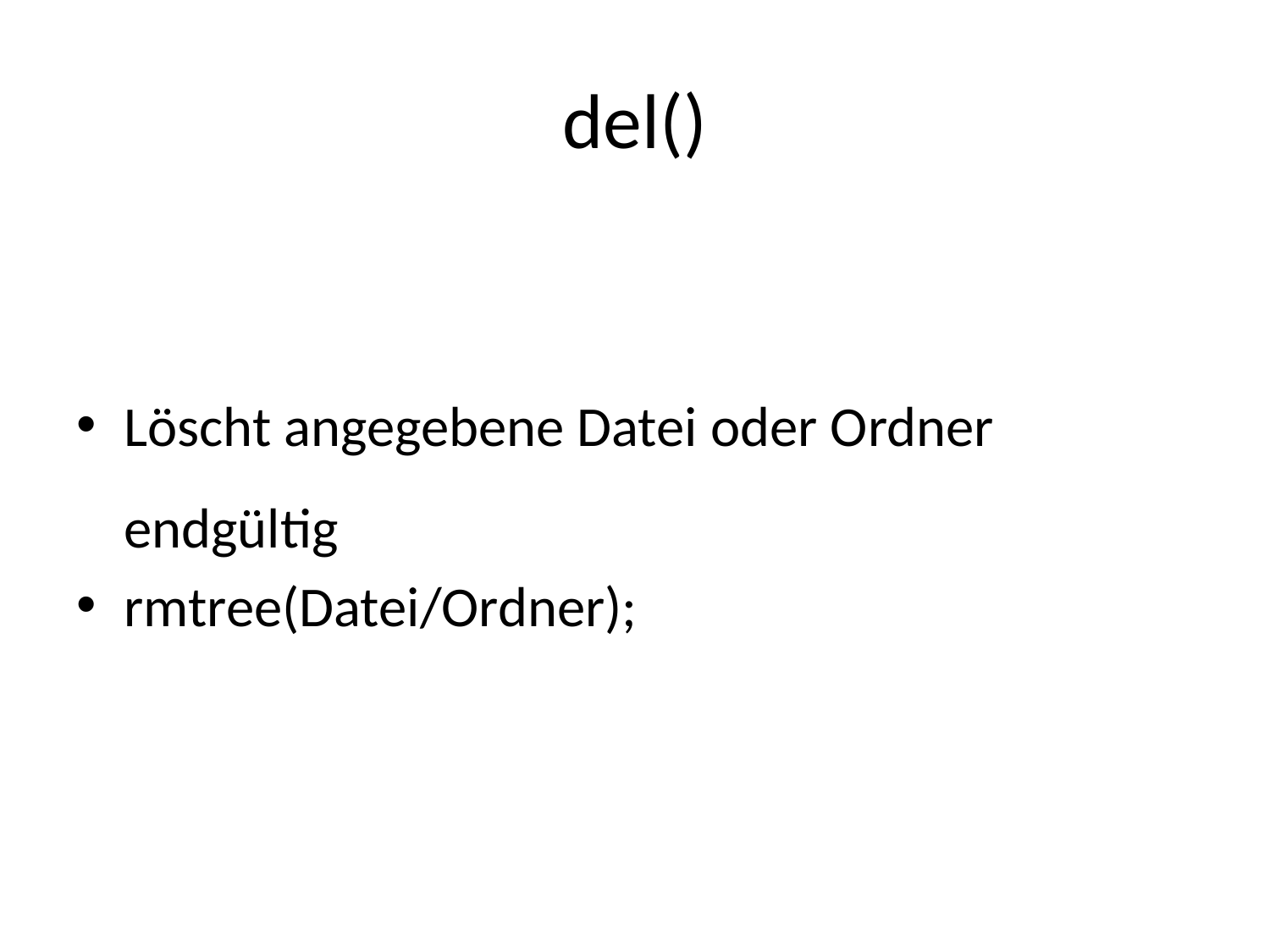

# del()
Löscht angegebene Datei oder Ordner endgültig
rmtree(Datei/Ordner);